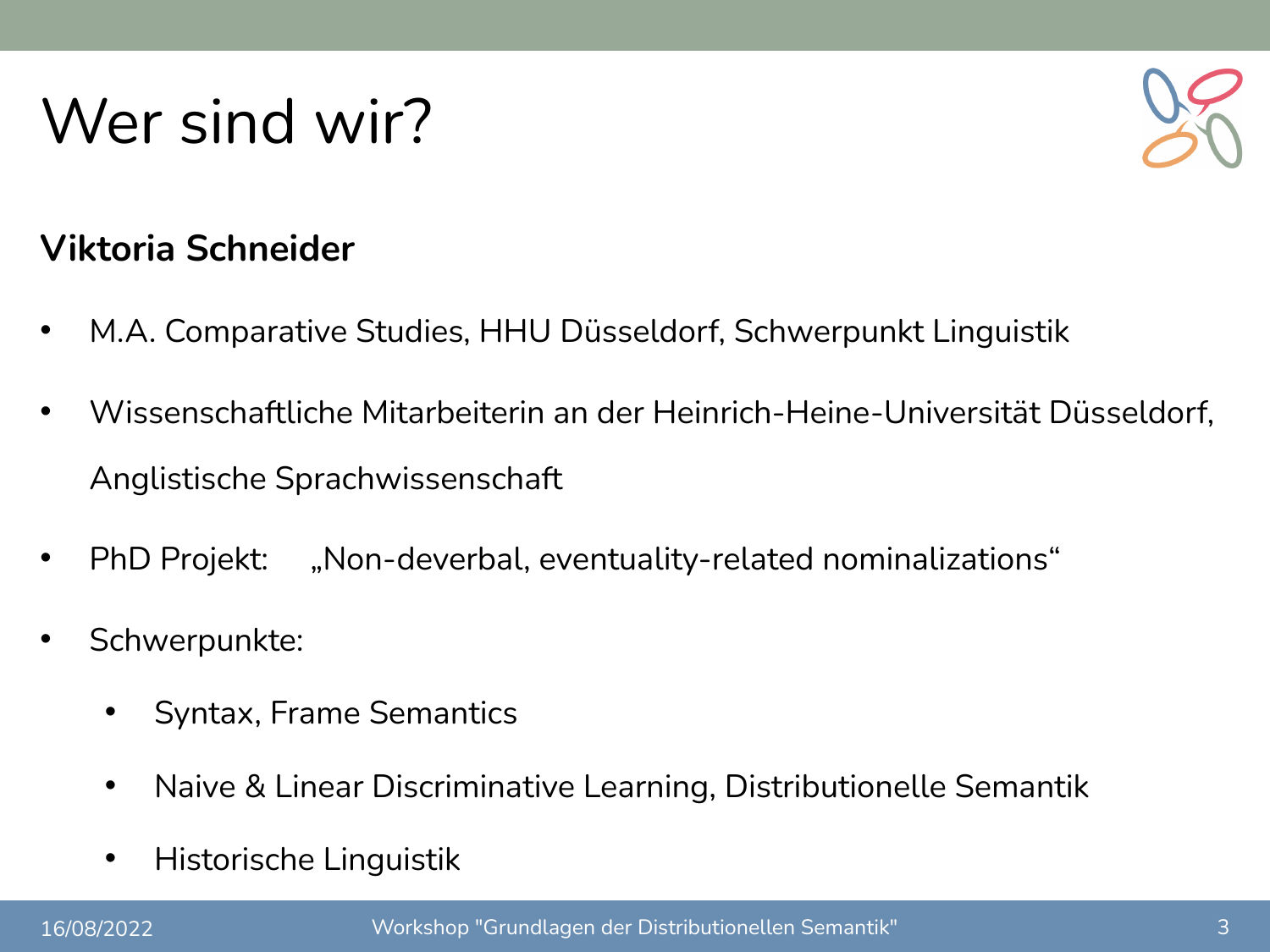

# Wer sind wir?
Viktoria Schneider
M.A. Comparative Studies, HHU Düsseldorf, Schwerpunkt Linguistik
Wissenschaftliche Mitarbeiterin an der Heinrich-Heine-Universität Düsseldorf, Anglistische Sprachwissenschaft
PhD Projekt:	„Non-deverbal, eventuality-related nominalizations“
Schwerpunkte:
Syntax, Frame Semantics
Naive & Linear Discriminative Learning, Distributionelle Semantik
Historische Linguistik

16/08/2022
Workshop "Grundlagen der Distributionellen Semantik"
3